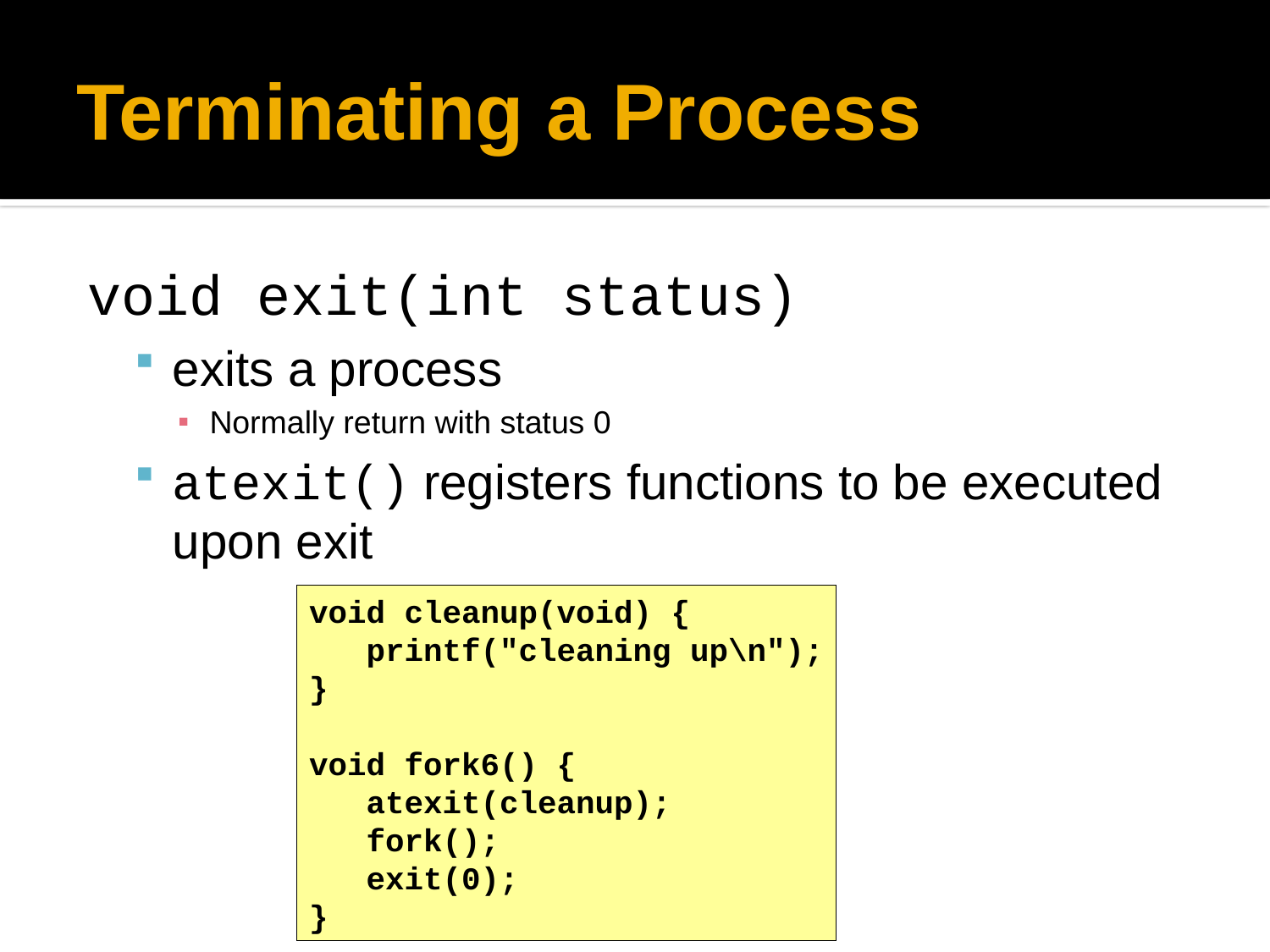

# Terminating a Process
void exit(int status)
exits a process
Normally return with status 0
atexit() registers functions to be executed upon exit
void cleanup(void) {
   printf("cleaning up\n");
}

void fork6() {
   atexit(cleanup);
   fork();
   exit(0);
}